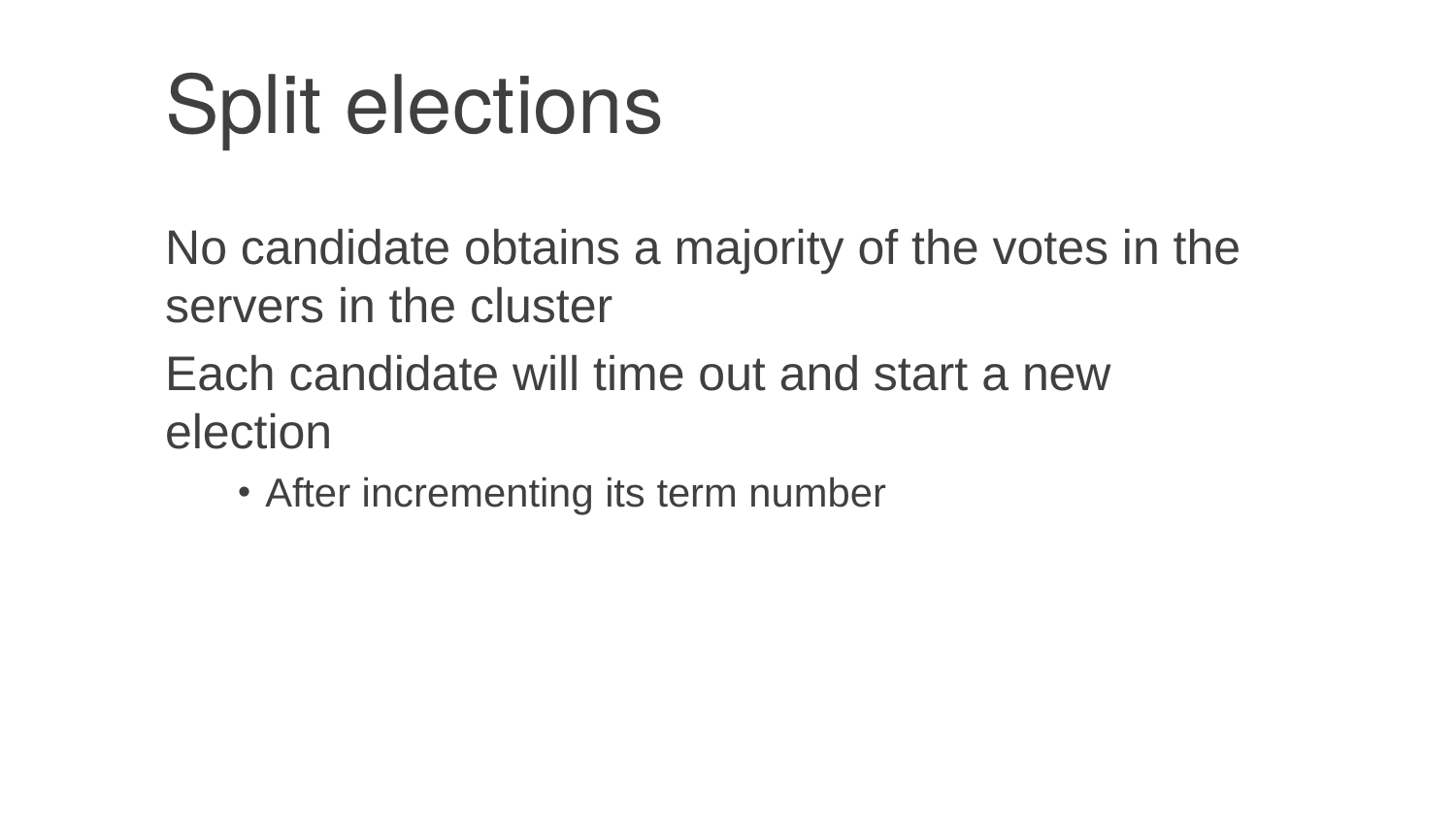

Split elections
No candidate obtains a majority of the votes in the servers in the cluster
Each candidate will time out and start a new election
After incrementing its term number